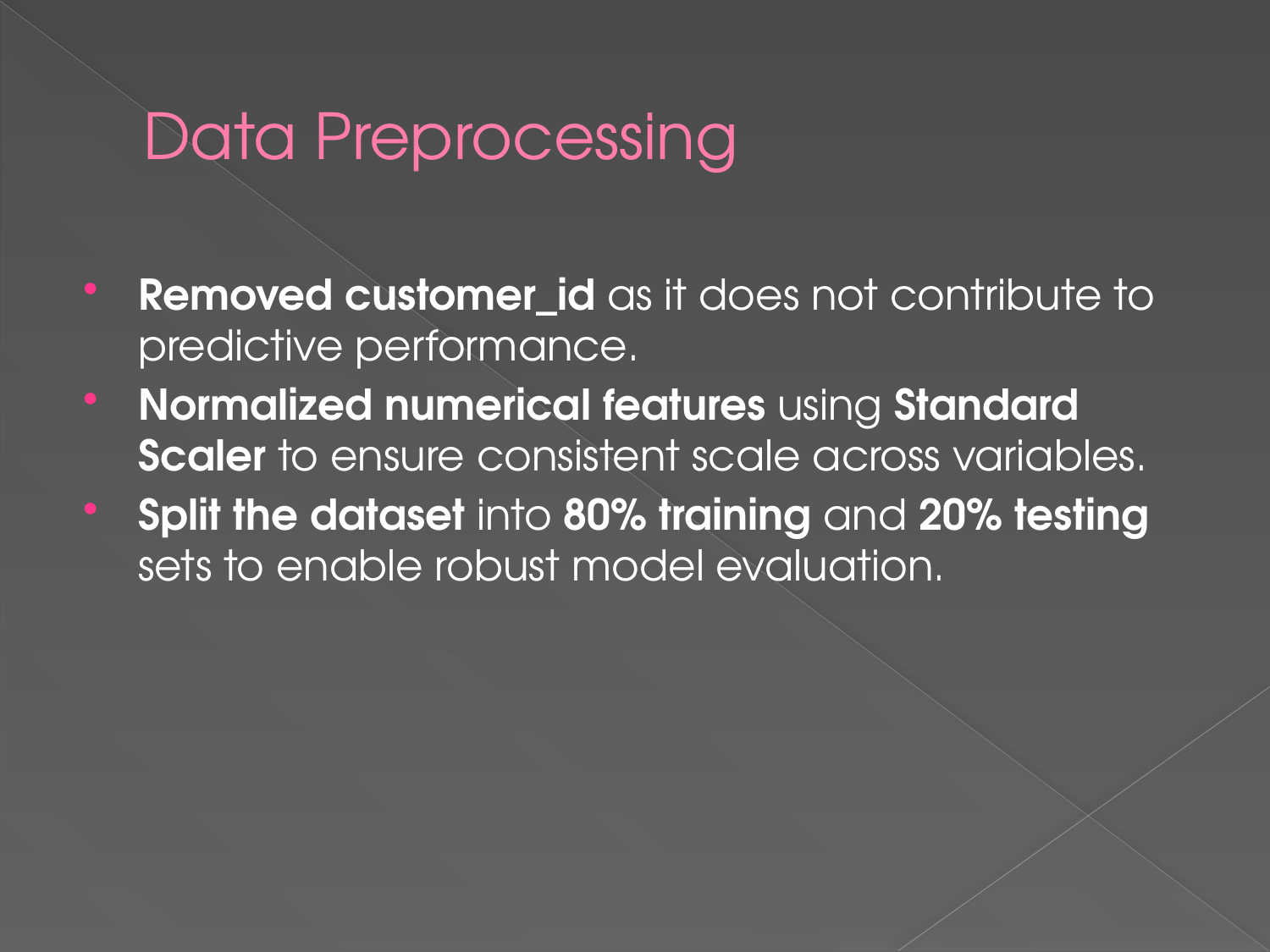

# Data Preprocessing
Removed customer_id as it does not contribute to predictive performance.
Normalized numerical features using Standard Scaler to ensure consistent scale across variables.
Split the dataset into 80% training and 20% testing sets to enable robust model evaluation.